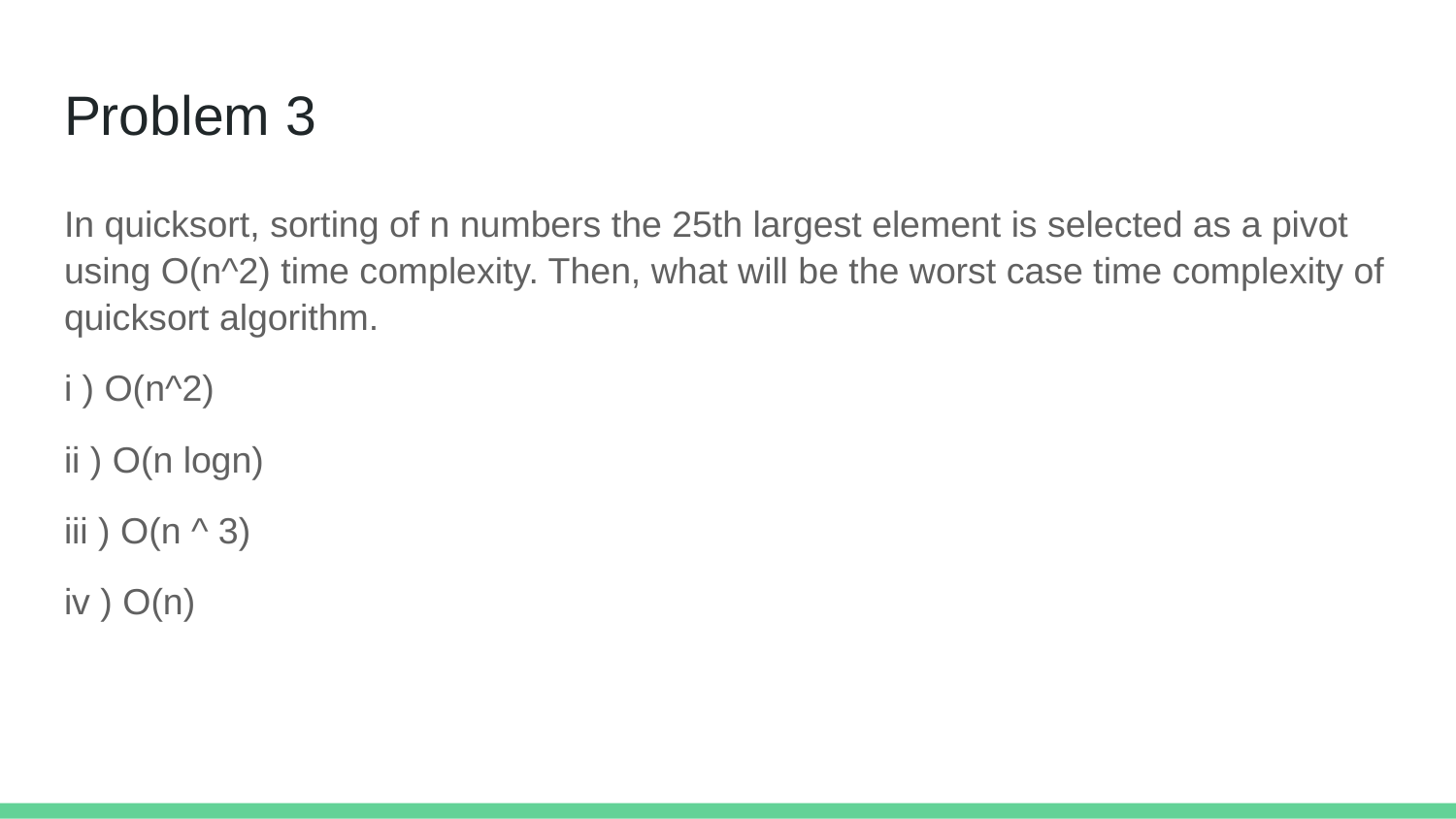

# Problem 3
In quicksort, sorting of n numbers the 25th largest element is selected as a pivot using O(n^2) time complexity. Then, what will be the worst case time complexity of quicksort algorithm.
i ) O(n^2)
ii ) O(n logn)
iii ) O(n ^ 3)
iv ) O(n)